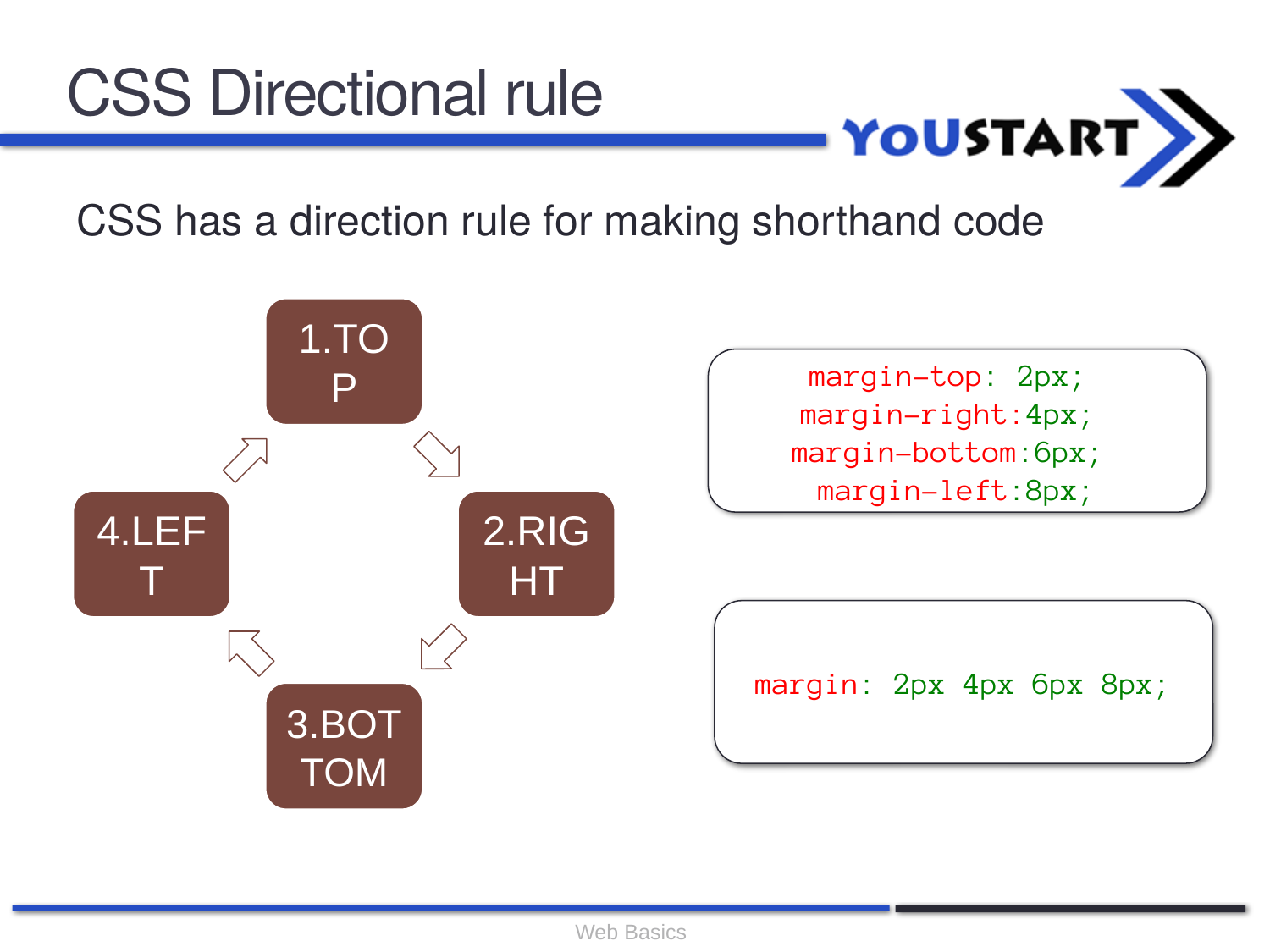

# CSS Directional rule
CSS has a direction rule for making shorthand code

1.TOP
2.RIGHT
3.BOTTOM
4.LEFT
margin-top: 2px;
margin-right:4px;
margin-bottom:6px;
margin-left:8px;
margin: 2px 4px 6px 8px;
Web Basics